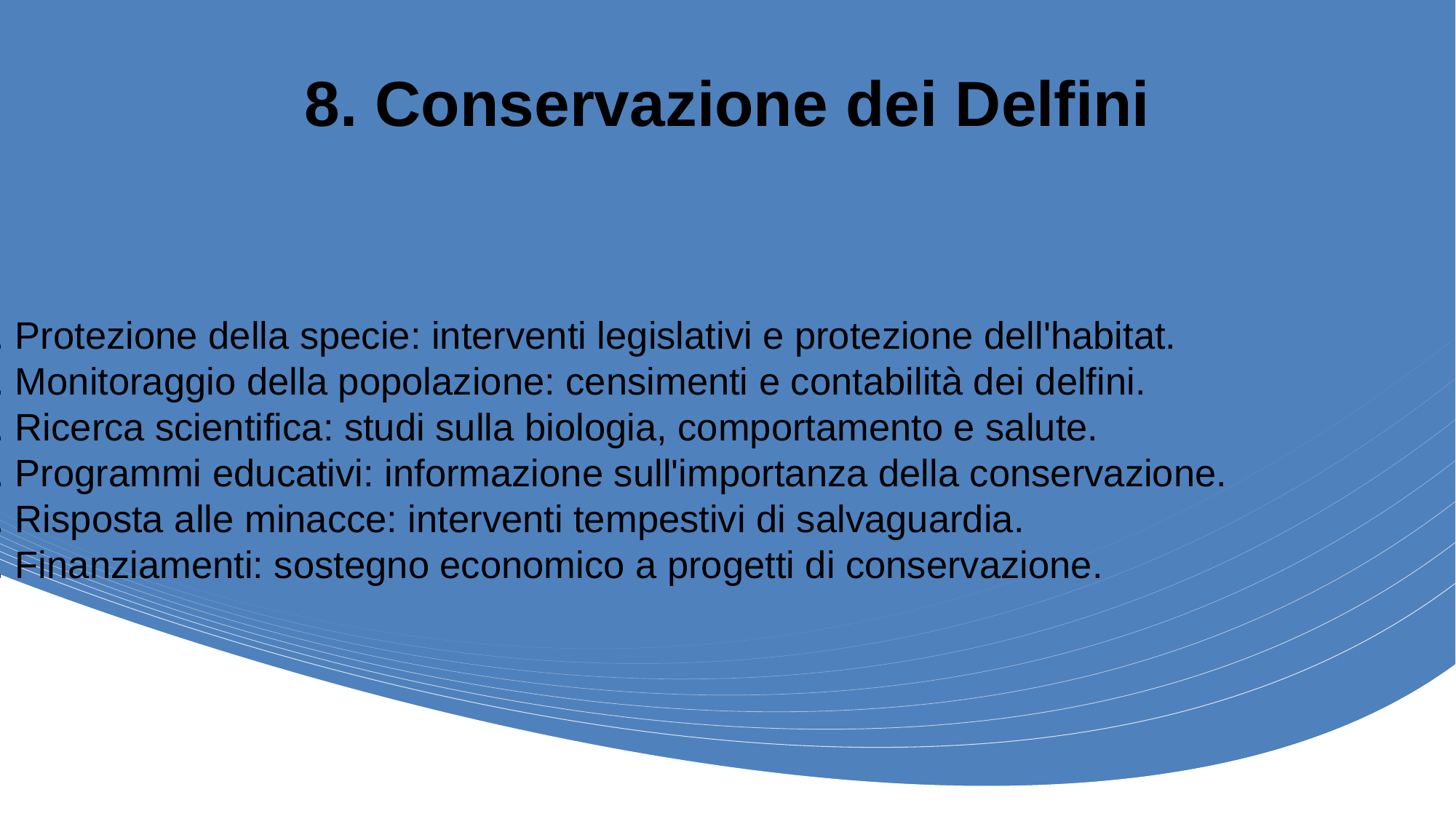

# 8. Conservazione dei Delfini

1. Protezione della specie: interventi legislativi e protezione dell'habitat.
2. Monitoraggio della popolazione: censimenti e contabilità dei delfini.
3. Ricerca scientifica: studi sulla biologia, comportamento e salute.
4. Programmi educativi: informazione sull'importanza della conservazione.
5. Risposta alle minacce: interventi tempestivi di salvaguardia.
6. Finanziamenti: sostegno economico a progetti di conservazione.